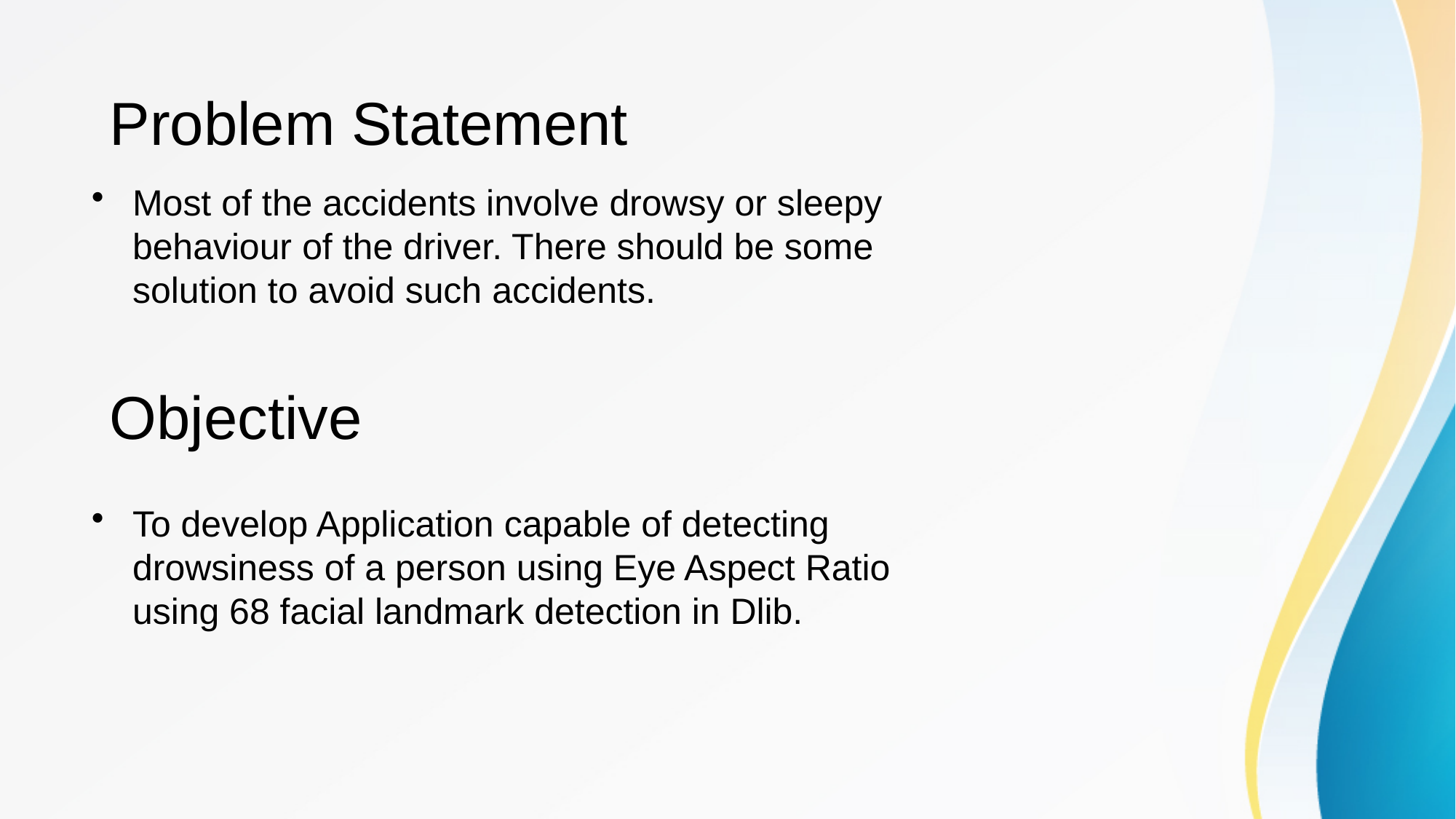

# Problem Statement
Most of the accidents involve drowsy or sleepy behaviour of the driver. There should be some solution to avoid such accidents.
Objective
To develop Application capable of detecting drowsiness of a person using Eye Aspect Ratio using 68 facial landmark detection in Dlib.